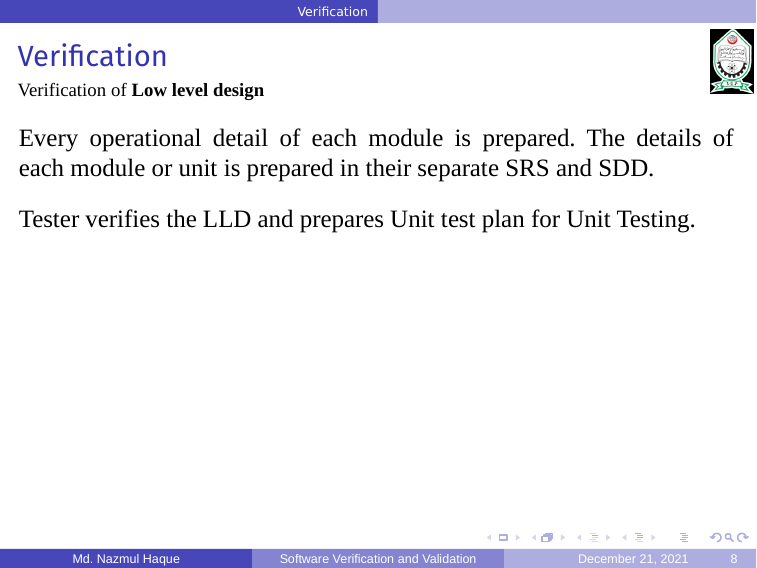

Verification

Verification
Verification of Low level design
Every operational detail of each module is prepared. The details of each module or unit is prepared in their separate SRS and SDD.
Tester verifies the LLD and prepares Unit test plan for Unit Testing.